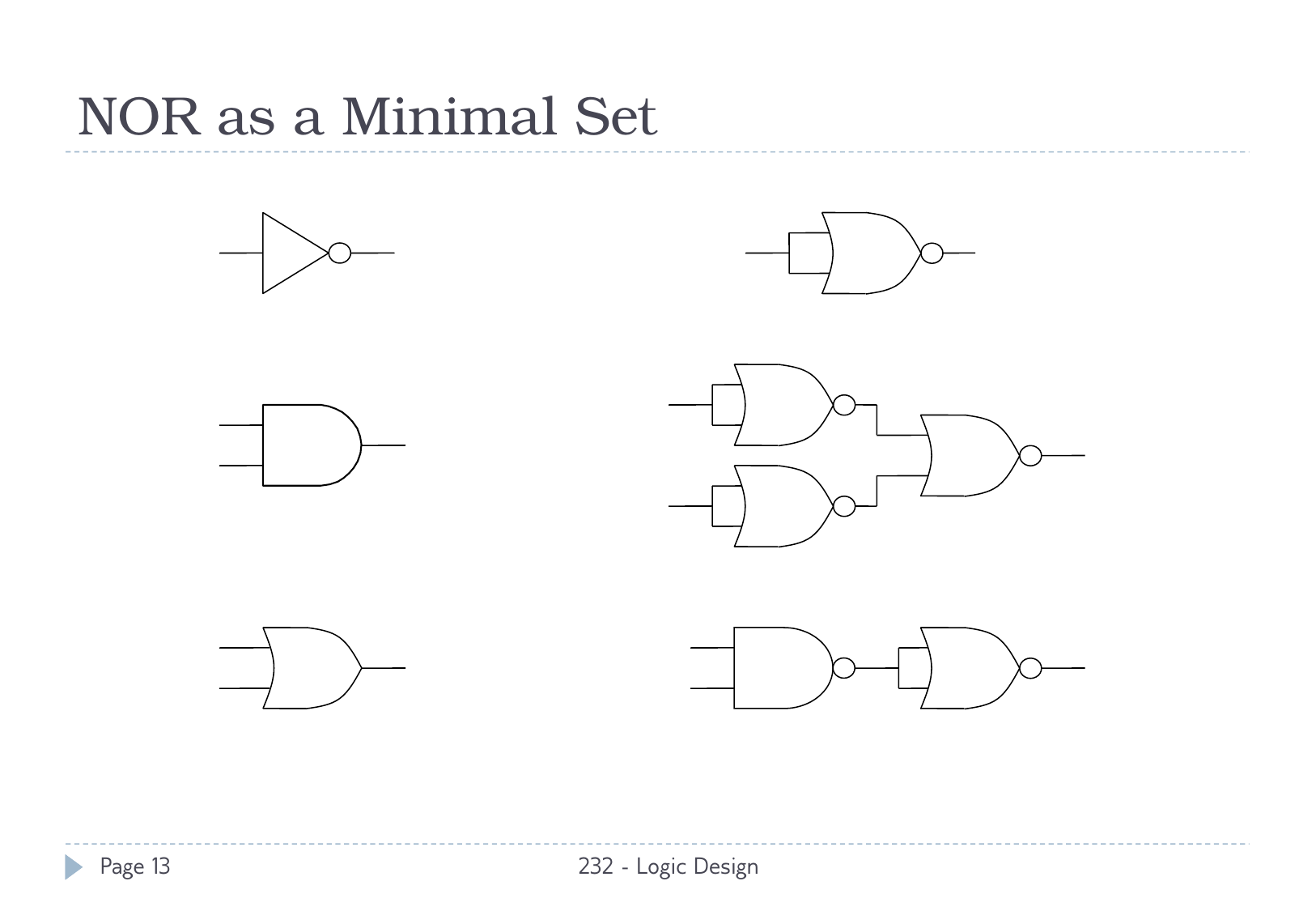

NOR as a Minimal Set

Page 13
232 - Logic Design